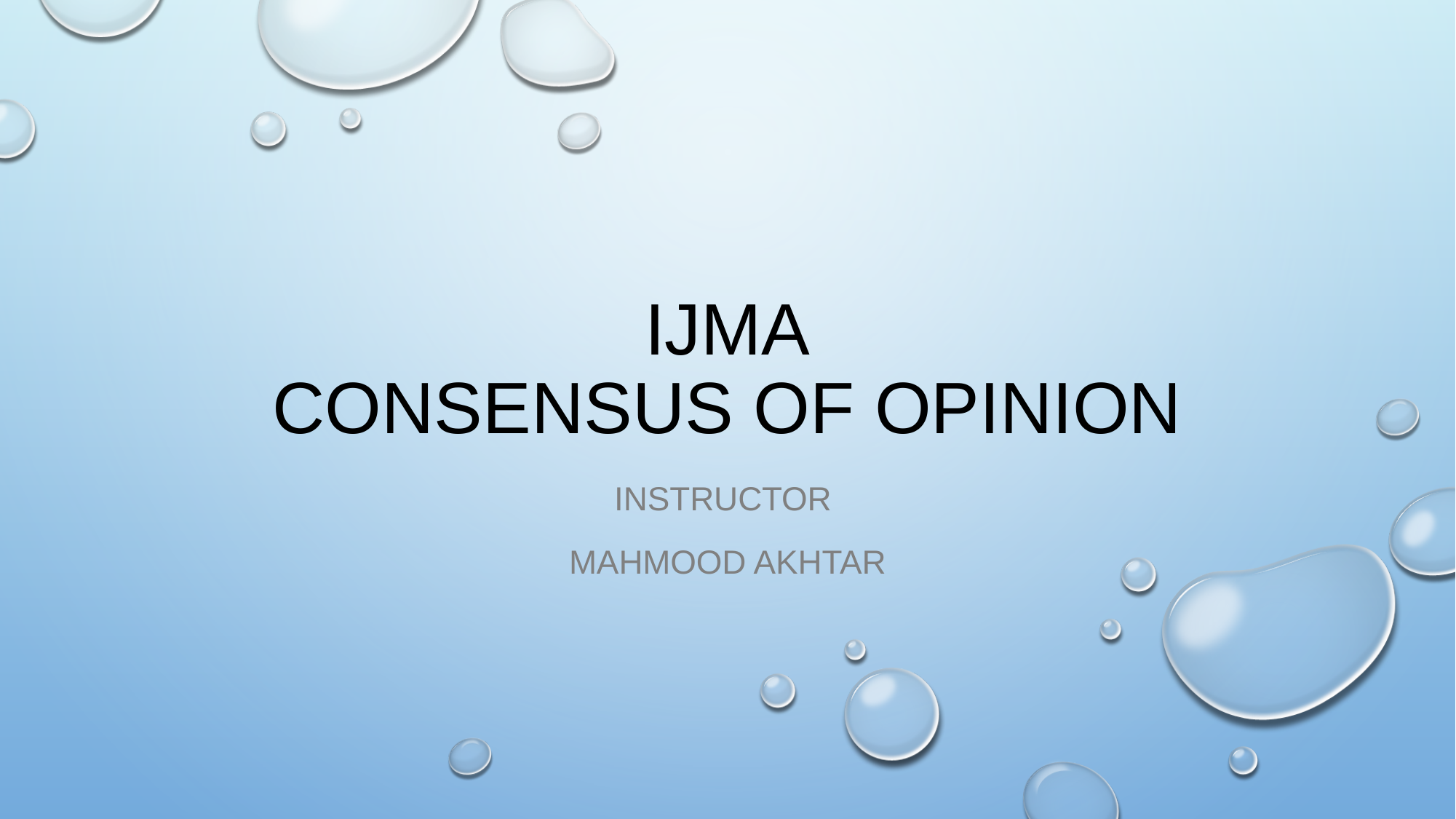

# IJMA CONSENSUS OF OPINION
INSTRUCTOR
MAHMOOD AKHTAR